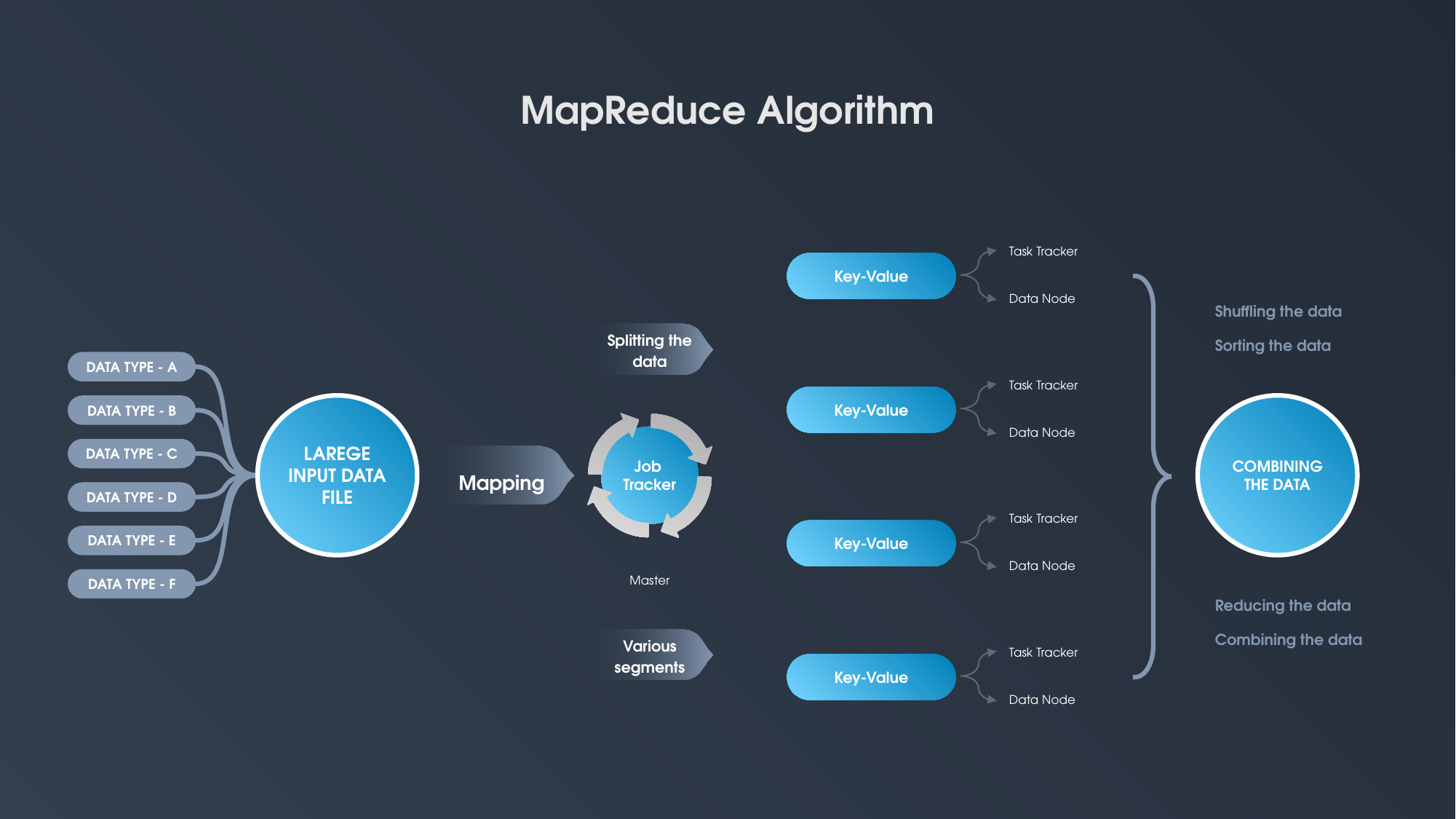

MapReduce Algorithm
Task Tracker

Data Node
Key-Value

Splitting the data
Shuffling the data
Sorting the data
DATA TYPE - A
Task Tracker

Data Node
Key-Value

DATA TYPE - B

LAREGE INPUT DATA FILE
COMBINING THE DATA

Mapping

Job  Tracker
DATA TYPE - C
DATA TYPE - D
Task Tracker

Data Node
Key-Value
DATA TYPE - E
Master
DATA TYPE - F
Various segments
Reducing the data
Combining the data
Task Tracker

Data Node
Key-Value